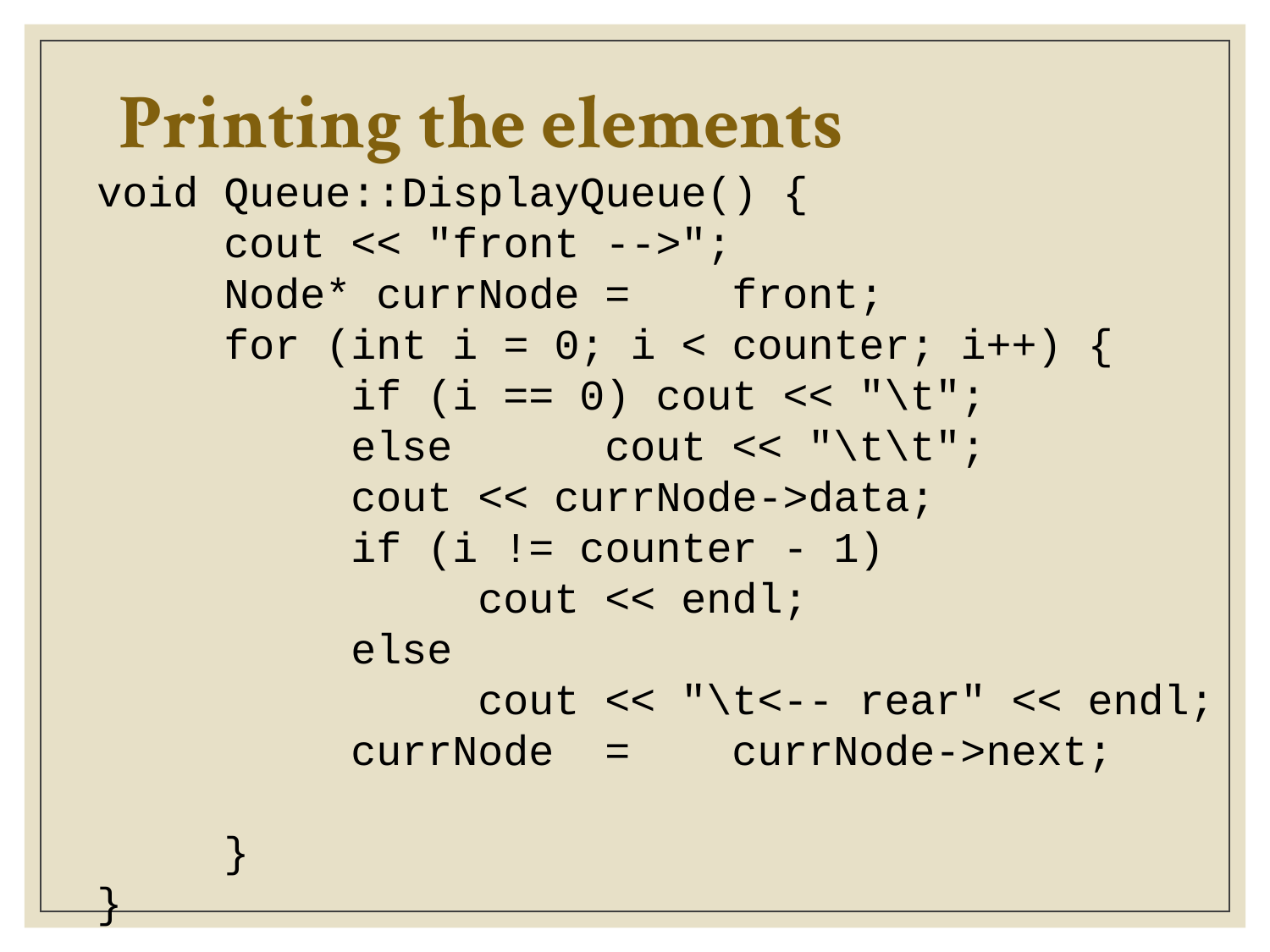

Printing the elements
void Queue::DisplayQueue() {
	cout << "front -->";
	Node* currNode	=	front;
	for (int i = 0; i < counter; i++) {
		if (i == 0) cout << "\t";
		else		cout << "\t\t";
		cout << currNode->data;
		if (i != counter - 1)
			cout << endl;
		else
			cout << "\t<-- rear" << endl;
		currNode	=	currNode->next;
	}
}